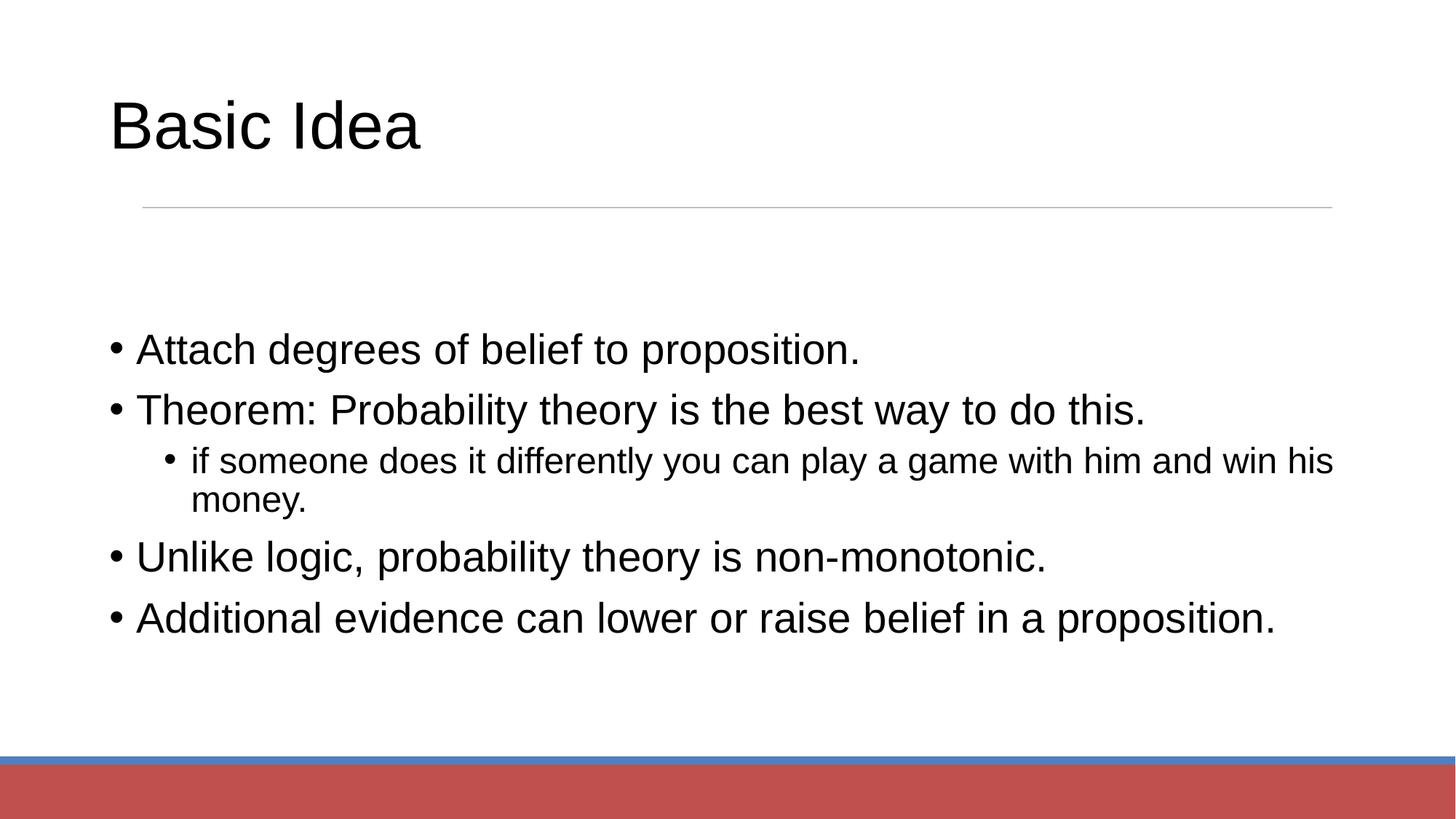

# Basic Idea

Attach degrees of belief to proposition.
Theorem: Probability theory is the best way to do this.
if someone does it differently you can play a game with him and win his money.
Unlike logic, probability theory is non-monotonic.
Additional evidence can lower or raise belief in a proposition.